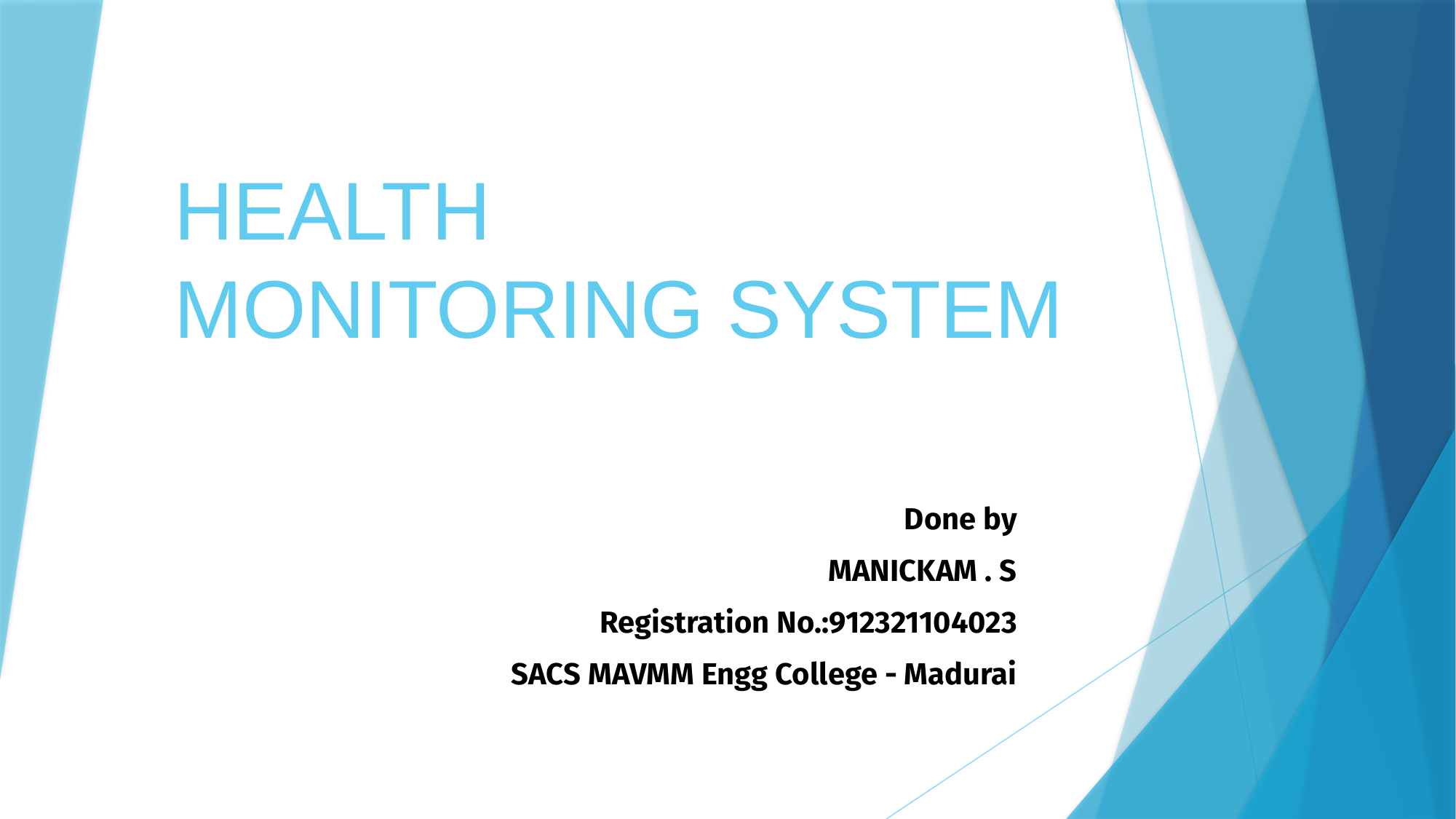

# HEALTH       MONITORING SYSTEM
Done by
MANICKAM . S
Registration No.:912321104023
SACS MAVMM Engg College - Madurai